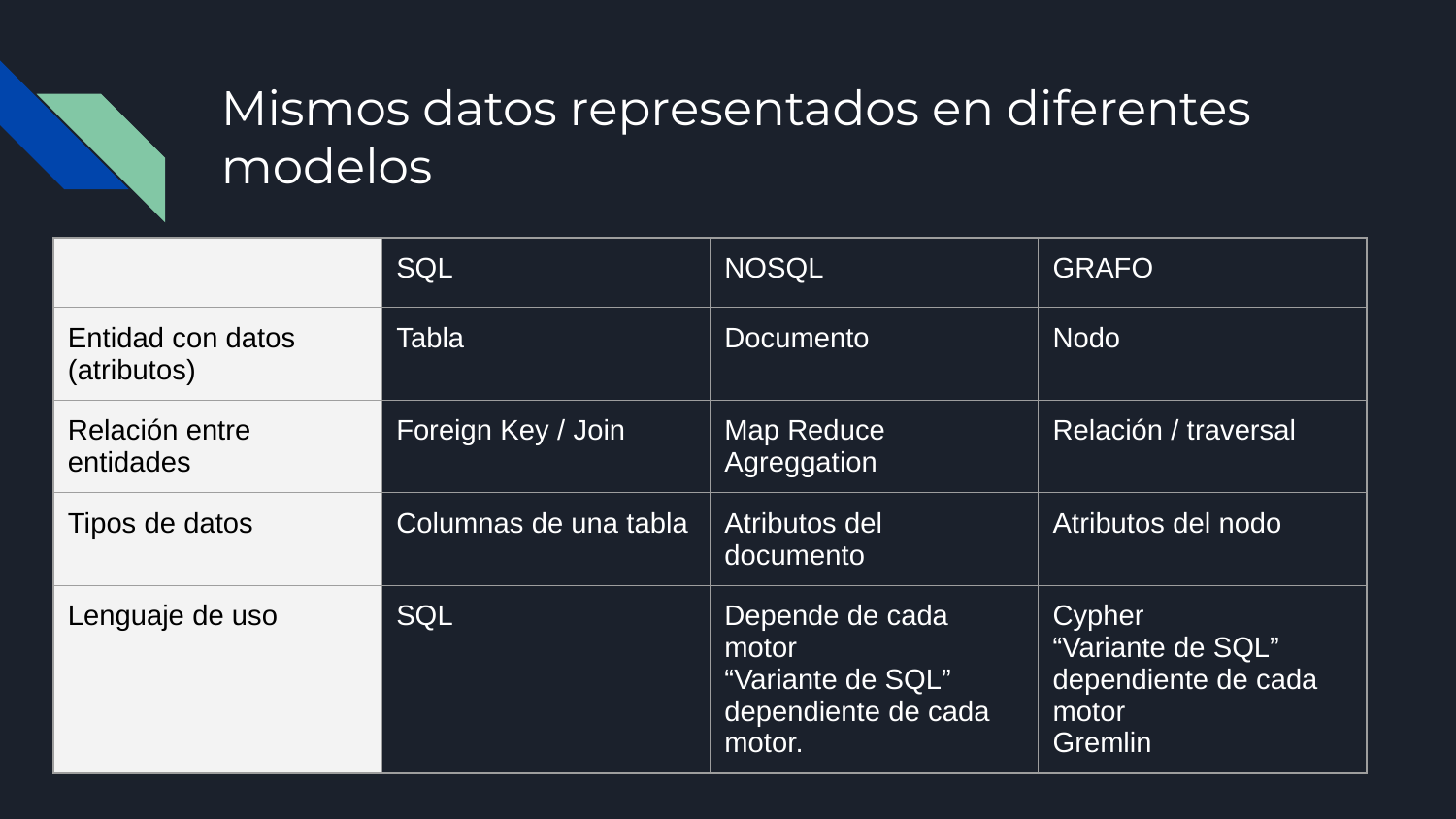

# Mismos datos representados en diferentes modelos
|  | SQL | NOSQL | GRAFO |
| --- | --- | --- | --- |
| Entidad con datos (atributos) | Tabla | Documento | Nodo |
| Relación entre entidades | Foreign Key / Join | Map Reduce Agreggation | Relación / traversal |
| Tipos de datos | Columnas de una tabla | Atributos del documento | Atributos del nodo |
| Lenguaje de uso | SQL | Depende de cada motor “Variante de SQL” dependiente de cada motor. | Cypher “Variante de SQL” dependiente de cada motor Gremlin |